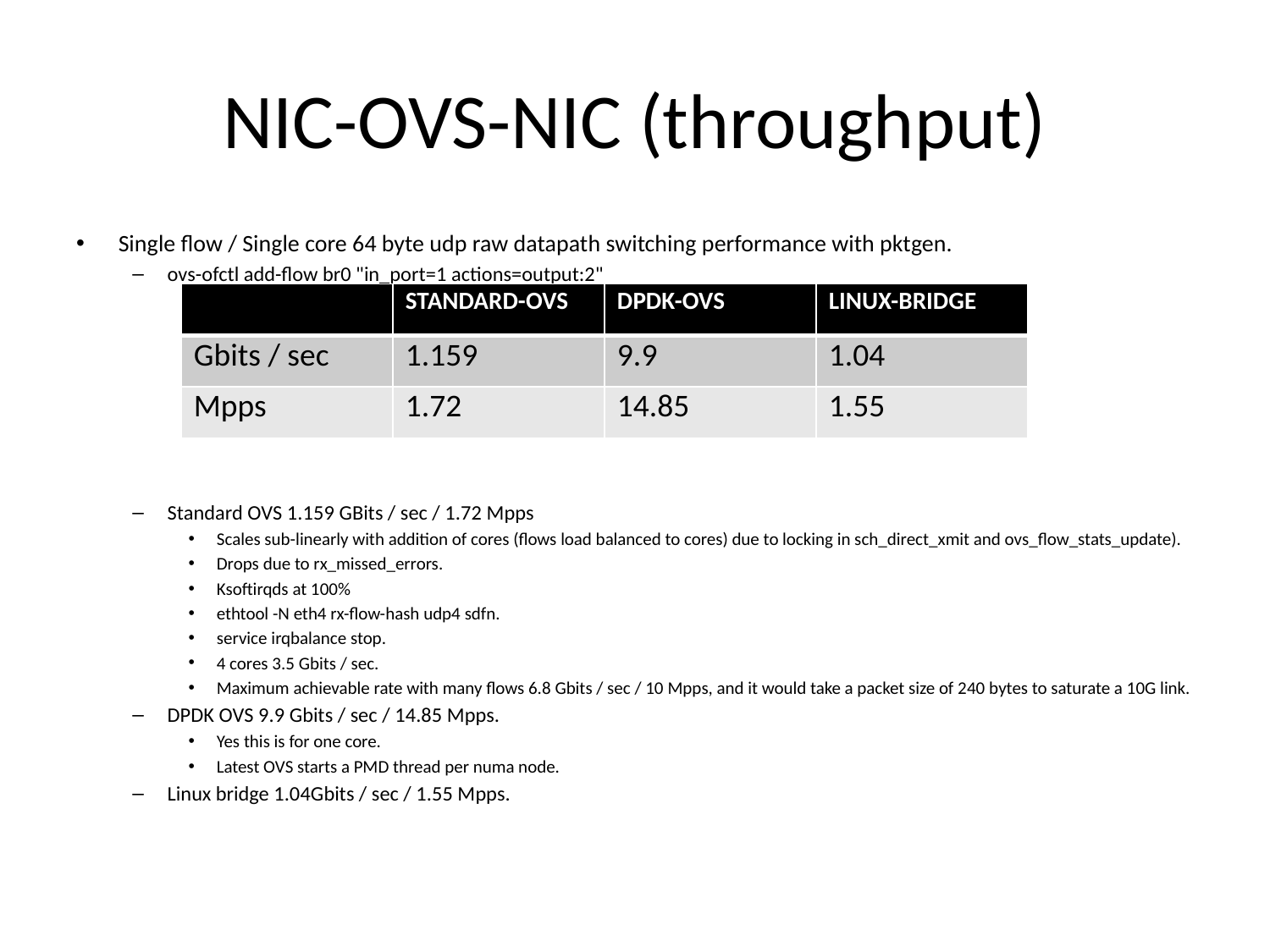

# NIC-OVS-NIC (throughput)
Single flow / Single core 64 byte udp raw datapath switching performance with pktgen.
ovs-ofctl add-flow br0 "in_port=1 actions=output:2"

Standard OVS 1.159 GBits / sec / 1.72 Mpps
Scales sub-linearly with addition of cores (flows load balanced to cores) due to locking in sch_direct_xmit and ovs_flow_stats_update).
Drops due to rx_missed_errors.
Ksoftirqds at 100%
ethtool -N eth4 rx-flow-hash udp4 sdfn.
service irqbalance stop.
4 cores 3.5 Gbits / sec.
Maximum achievable rate with many flows 6.8 Gbits / sec / 10 Mpps, and it would take a packet size of 240 bytes to saturate a 10G link.
DPDK OVS 9.9 Gbits / sec / 14.85 Mpps.
Yes this is for one core.
Latest OVS starts a PMD thread per numa node.
Linux bridge 1.04Gbits / sec / 1.55 Mpps.

|  | STANDARD-OVS | DPDK-OVS | LINUX-BRIDGE |
| --- | --- | --- | --- |
| Gbits / sec | 1.159 | 9.9 | 1.04 |
| Mpps | 1.72 | 14.85 | 1.55 |